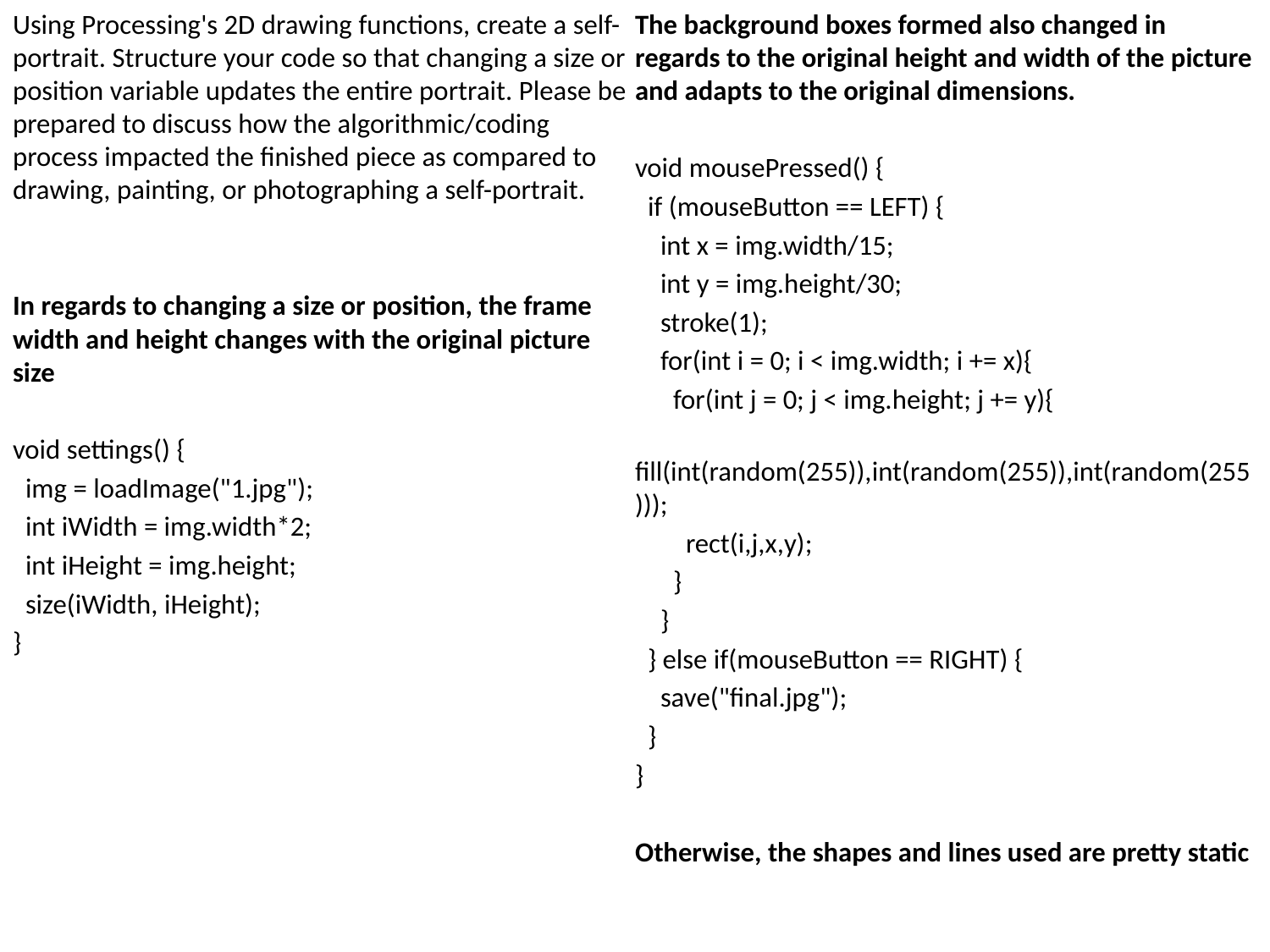

Using Processing's 2D drawing functions, create a self-portrait. Structure your code so that changing a size or position variable updates the entire portrait. Please be prepared to discuss how the algorithmic/coding process impacted the finished piece as compared to drawing, painting, or photographing a self-portrait.

In regards to changing a size or position, the frame width and height changes with the original picture size

void settings() {
  img = loadImage("1.jpg");
  int iWidth = img.width*2;
  int iHeight = img.height;
  size(iWidth, iHeight);
}

The background boxes formed also changed in regards to the original height and width of the picture and adapts to the original dimensions.

void mousePressed() {
  if (mouseButton == LEFT) {
    int x = img.width/15;
    int y = img.height/30;
    stroke(1);
    for(int i = 0; i < img.width; i += x){
      for(int j = 0; j < img.height; j += y){
        fill(int(random(255)),int(random(255)),int(random(255)));
        rect(i,j,x,y);
      }
    }
  } else if(mouseButton == RIGHT) {
    save("final.jpg");
  }
}

Otherwise, the shapes and lines used are pretty static